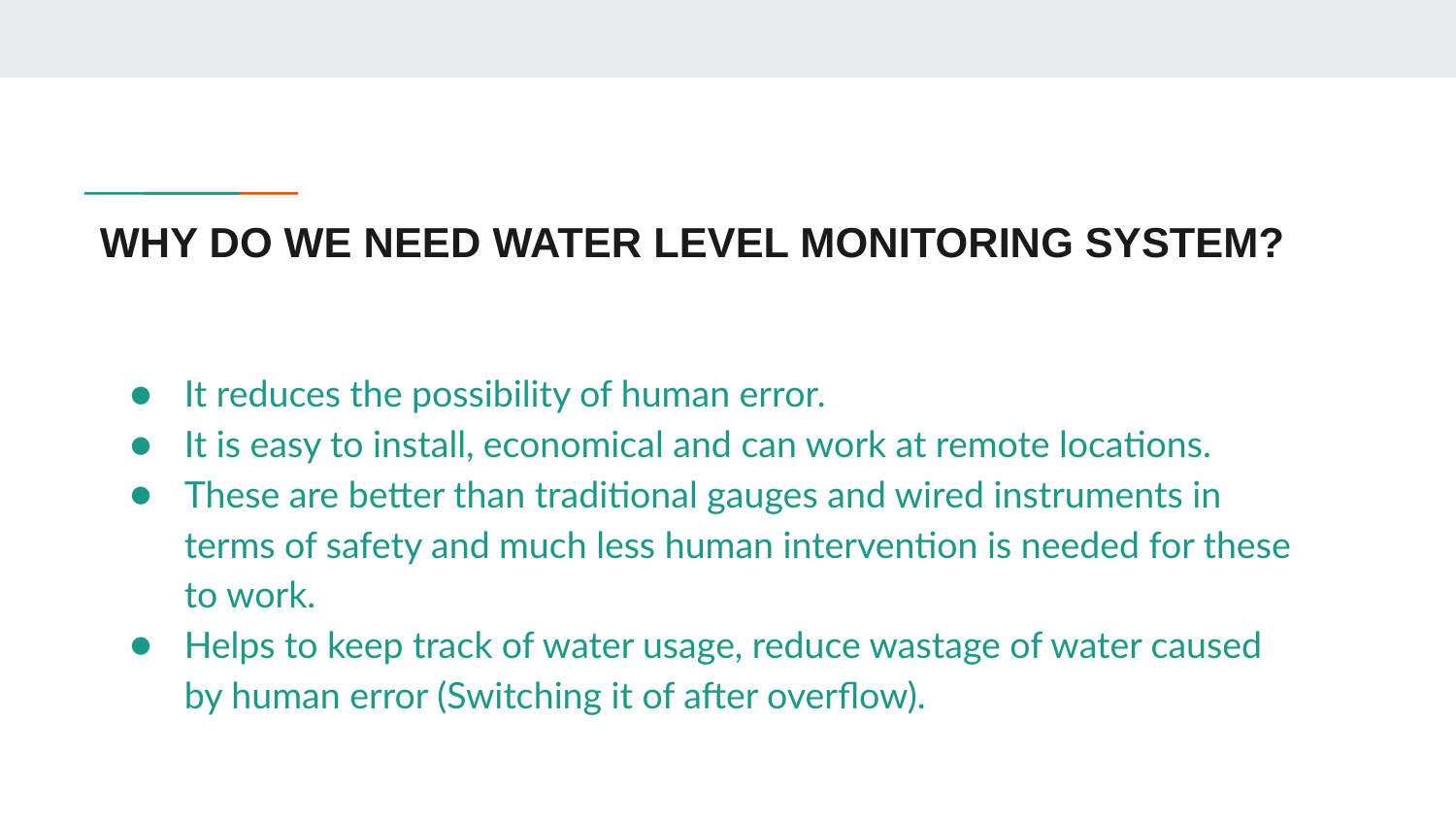

# WHY DO WE NEED WATER LEVEL MONITORING SYSTEM?
It reduces the possibility of human error.
It is easy to install, economical and can work at remote locations.
These are better than traditional gauges and wired instruments in terms of safety and much less human intervention is needed for these to work.
Helps to keep track of water usage, reduce wastage of water caused by human error (Switching it of after overflow).